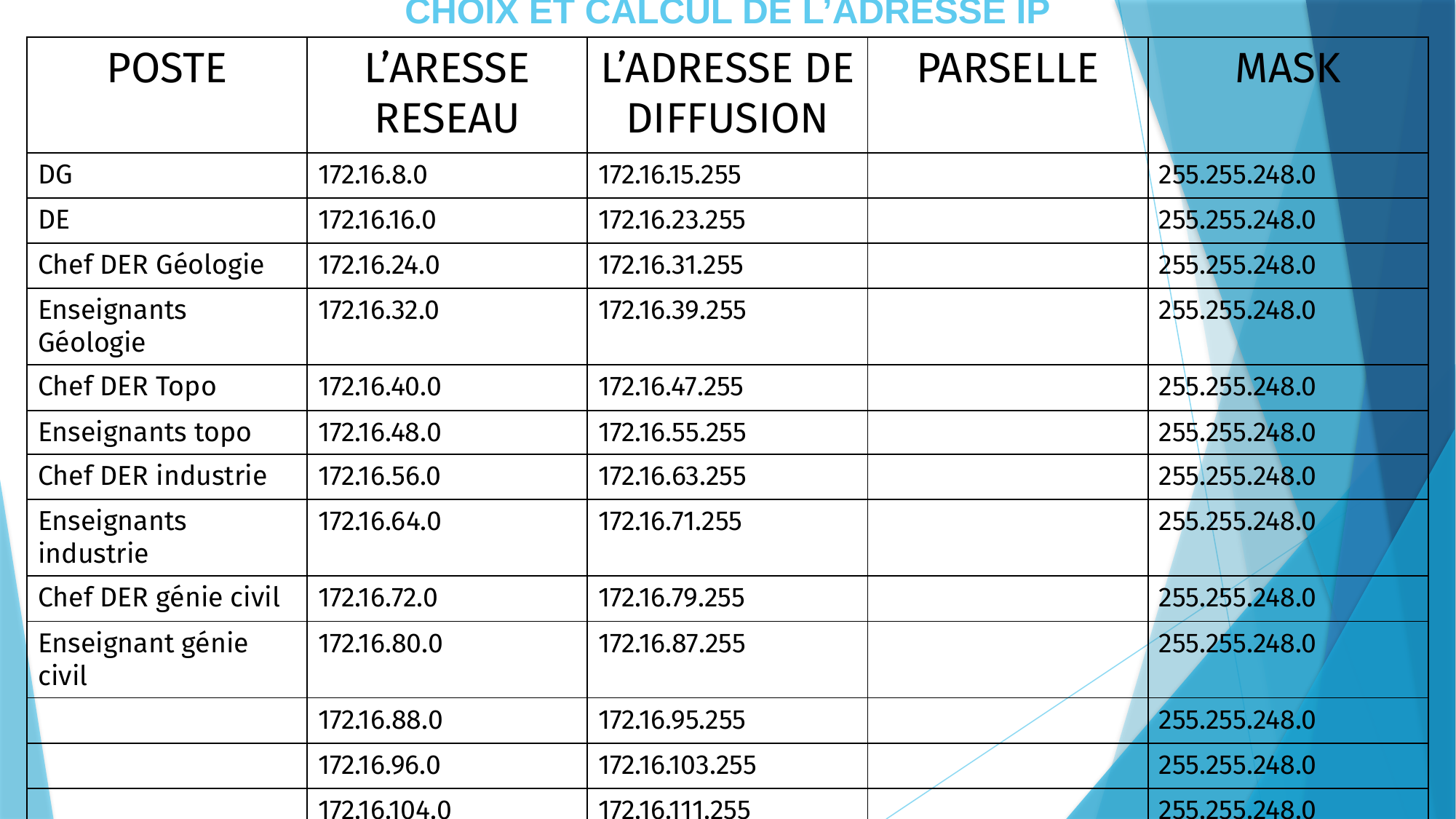

# CHOIX ET CALCUL DE L’ADRESSE IP
| POSTE | L’ARESSE RESEAU | L’ADRESSE DE DIFFUSION | PARSELLE | MASK |
| --- | --- | --- | --- | --- |
| DG | 172.16.8.0 | 172.16.15.255 |  | 255.255.248.0 |
| DE | 172.16.16.0 | 172.16.23.255 |  | 255.255.248.0 |
| Chef DER Géologie | 172.16.24.0 | 172.16.31.255 |  | 255.255.248.0 |
| Enseignants Géologie | 172.16.32.0 | 172.16.39.255 |  | 255.255.248.0 |
| Chef DER Topo | 172.16.40.0 | 172.16.47.255 |  | 255.255.248.0 |
| Enseignants topo | 172.16.48.0 | 172.16.55.255 |  | 255.255.248.0 |
| Chef DER industrie | 172.16.56.0 | 172.16.63.255 |  | 255.255.248.0 |
| Enseignants industrie | 172.16.64.0 | 172.16.71.255 |  | 255.255.248.0 |
| Chef DER génie civil | 172.16.72.0 | 172.16.79.255 |  | 255.255.248.0 |
| Enseignant génie civil | 172.16.80.0 | 172.16.87.255 |  | 255.255.248.0 |
|  | 172.16.88.0 | 172.16.95.255 |  | 255.255.248.0 |
|  | 172.16.96.0 | 172.16.103.255 |  | 255.255.248.0 |
|  | 172.16.104.0 | 172.16.111.255 |  | 255.255.248.0 |